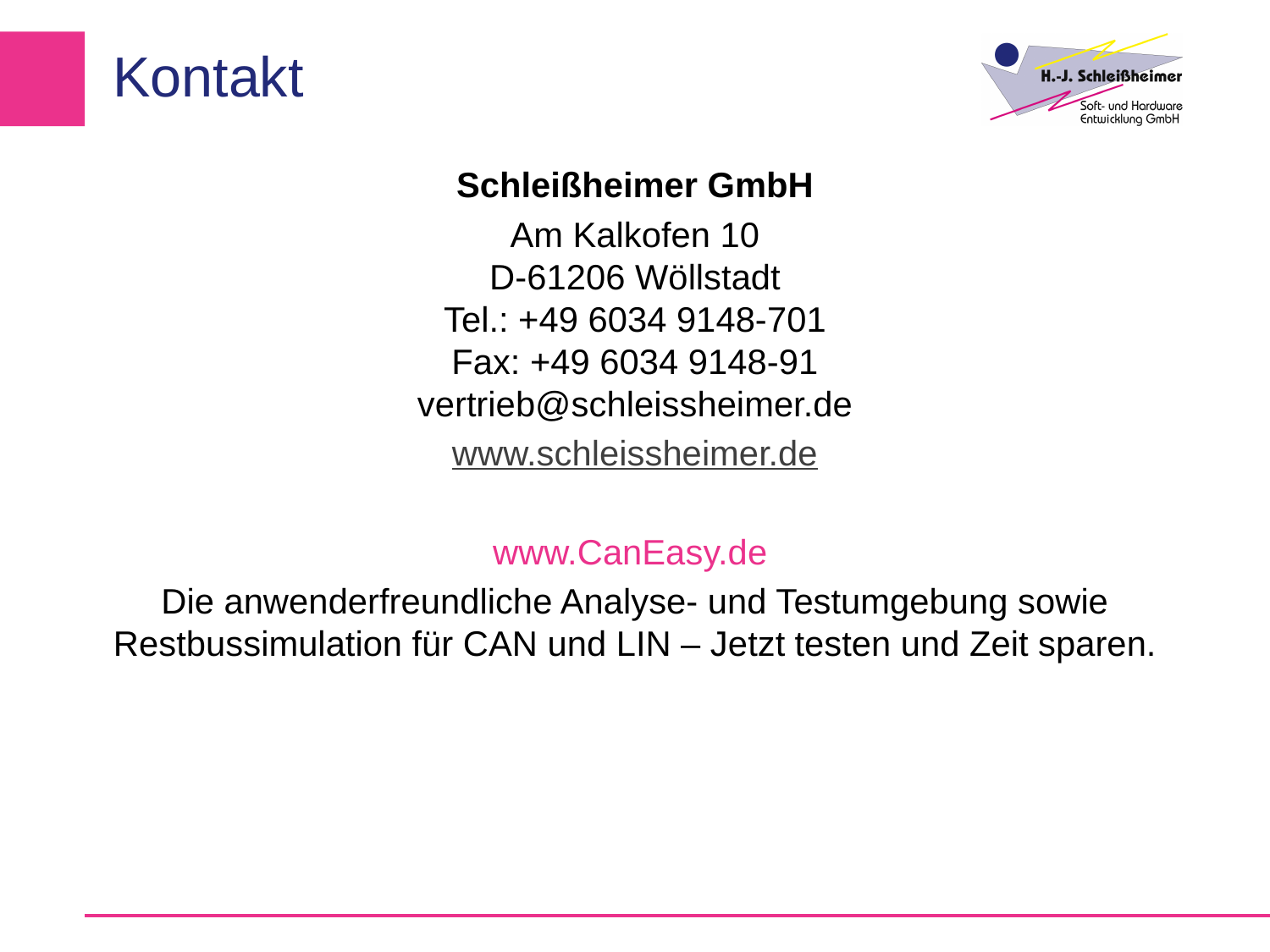

# Kontakt
Schleißheimer GmbH
Am Kalkofen 10
D-61206 Wöllstadt
Tel.: +49 6034 9148-701
Fax: +49 6034 9148-91
vertrieb@schleissheimer.de
www.schleissheimer.de

www.CanEasy.de
Die anwenderfreundliche Analyse- und Testumgebung sowie Restbussimulation für CAN und LIN – Jetzt testen und Zeit sparen.